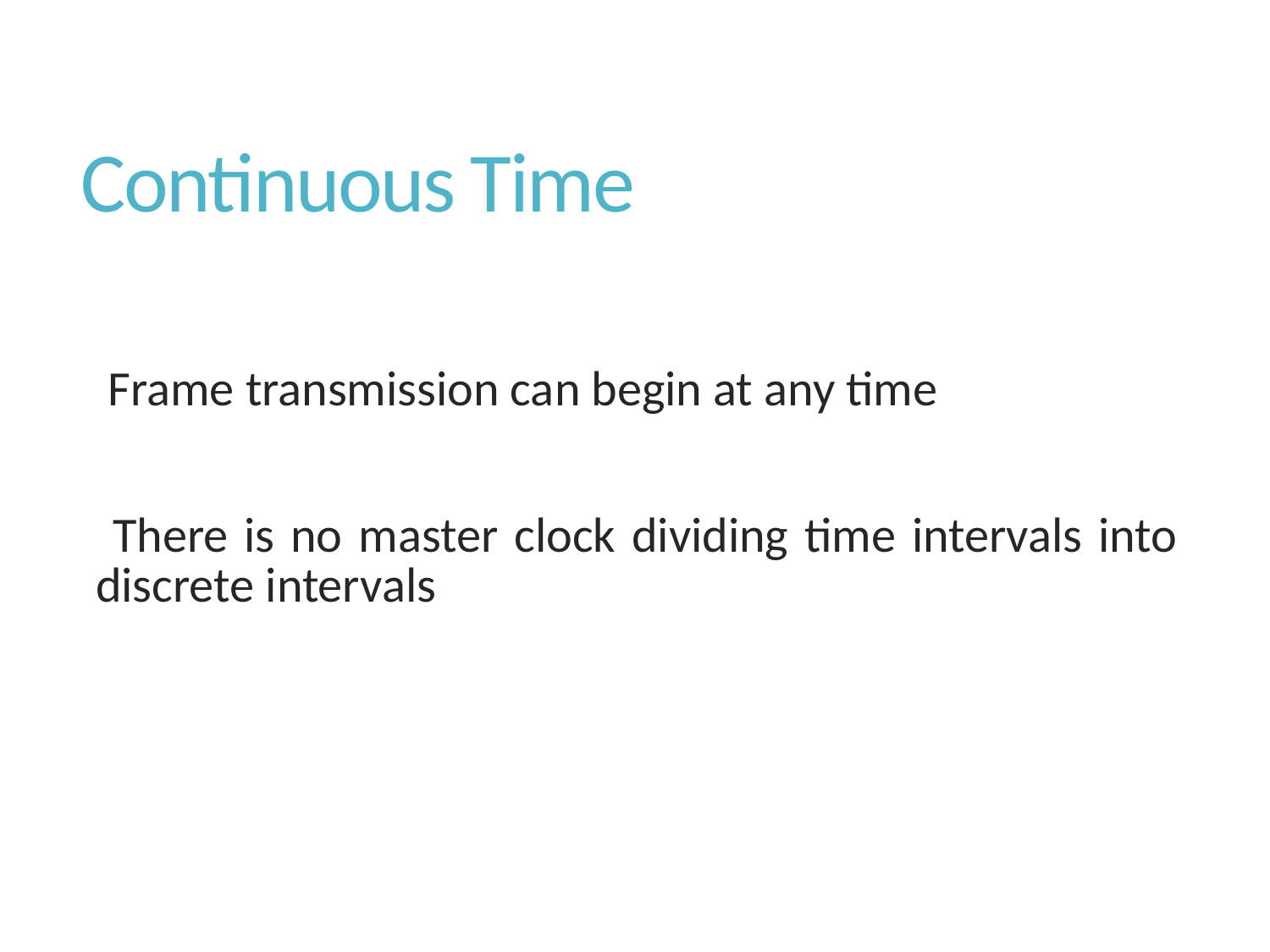

# Continuous Time

 Frame transmission can begin at any time

 There is no master clock dividing time intervals into discrete intervals